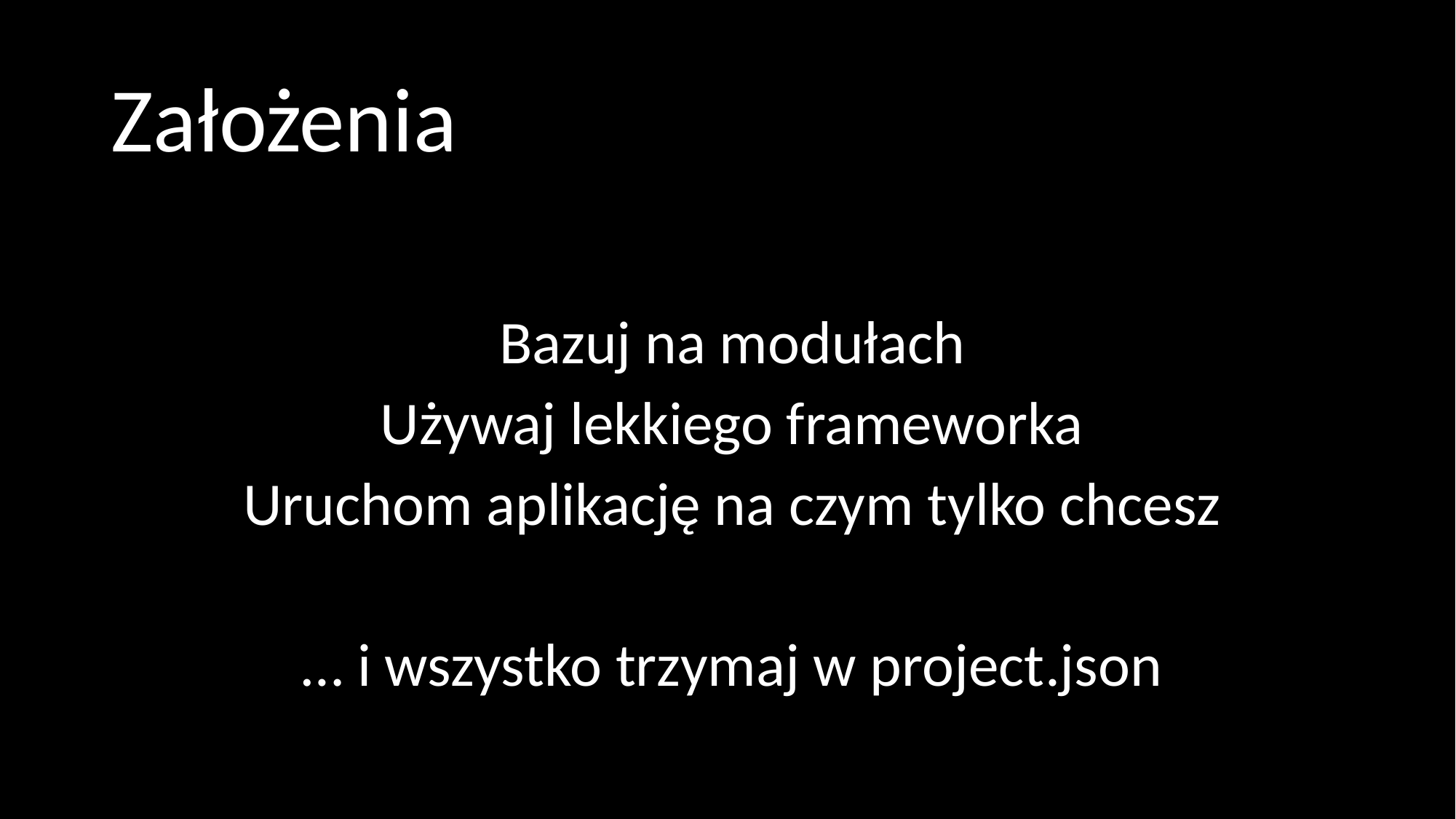

# Założenia

Bazuj na modułach
Używaj lekkiego frameworka
Uruchom aplikację na czym tylko chcesz

… i wszystko trzymaj w project.json